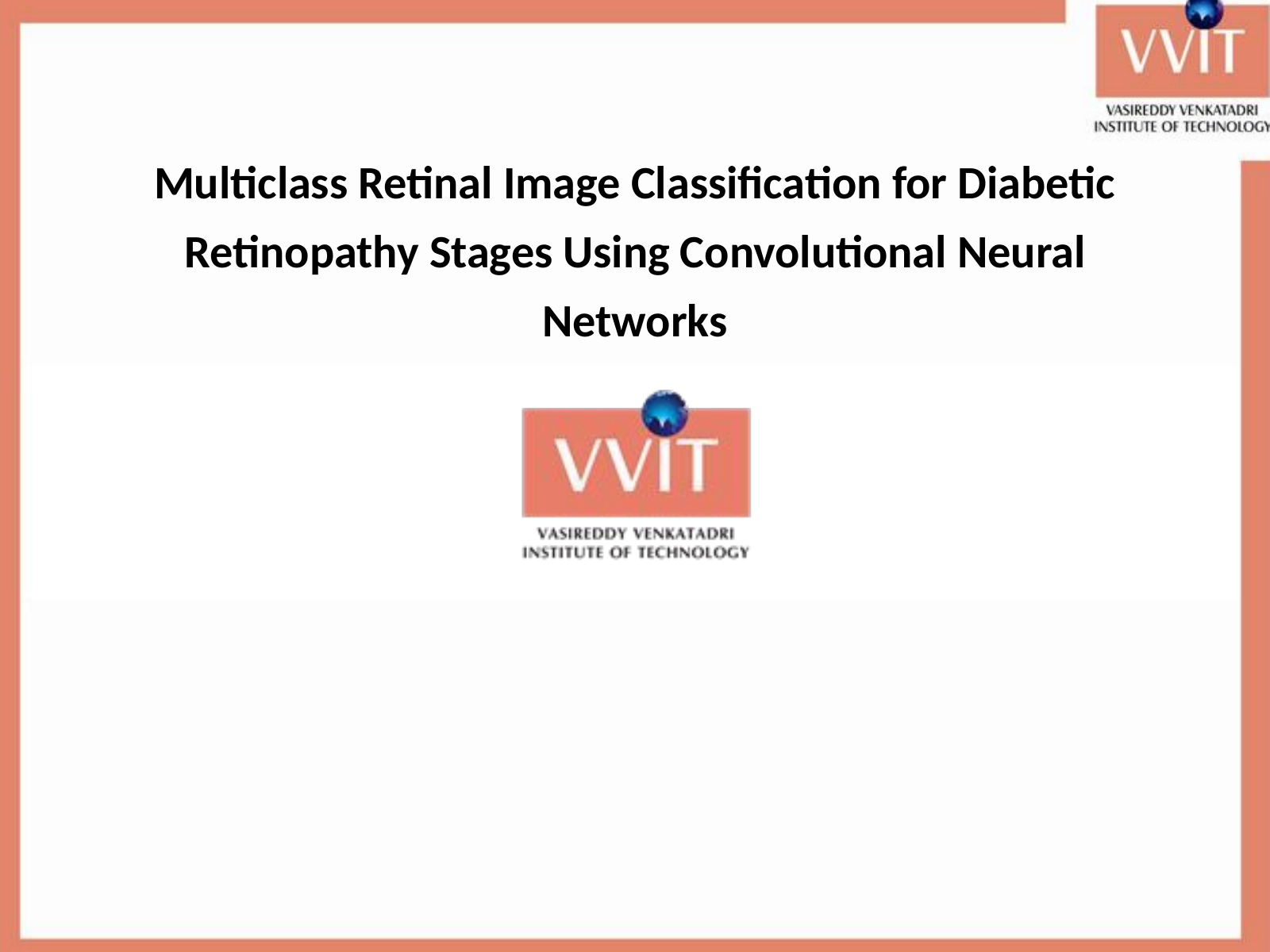

Multiclass Retinal Image Classification for Diabetic Retinopathy Stages Using Convolutional Neural Networks